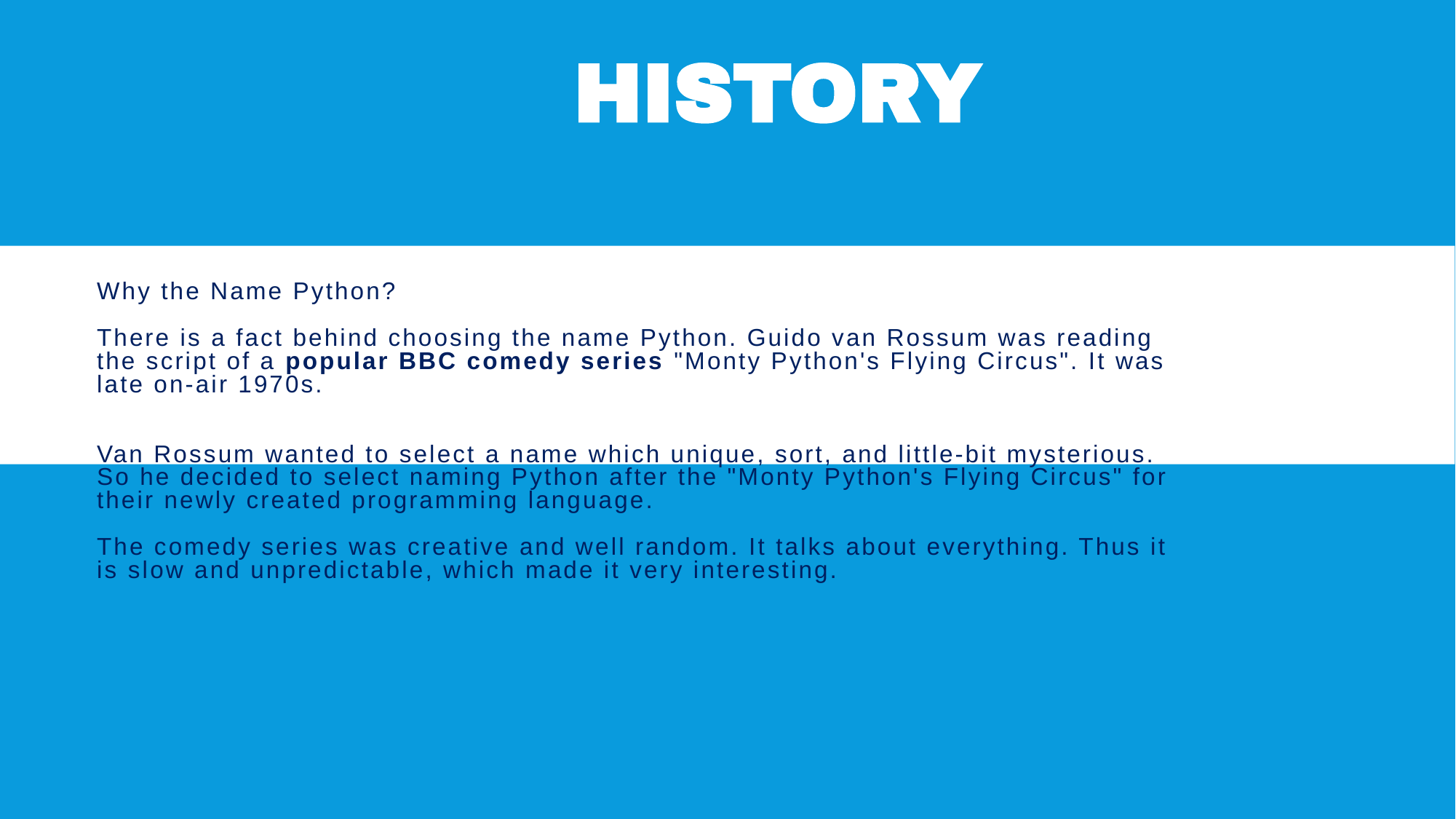

HISTORY
# Why the Name Python? There is a fact behind choosing the name Python. Guido van Rossum was reading the script of a popular BBC comedy series "Monty Python's Flying Circus". It was late on-air 1970s. Van Rossum wanted to select a name which unique, sort, and little-bit mysterious. So he decided to select naming Python after the "Monty Python's Flying Circus" for their newly created programming language. The comedy series was creative and well random. It talks about everything. Thus it is slow and unpredictable, which made it very interesting.